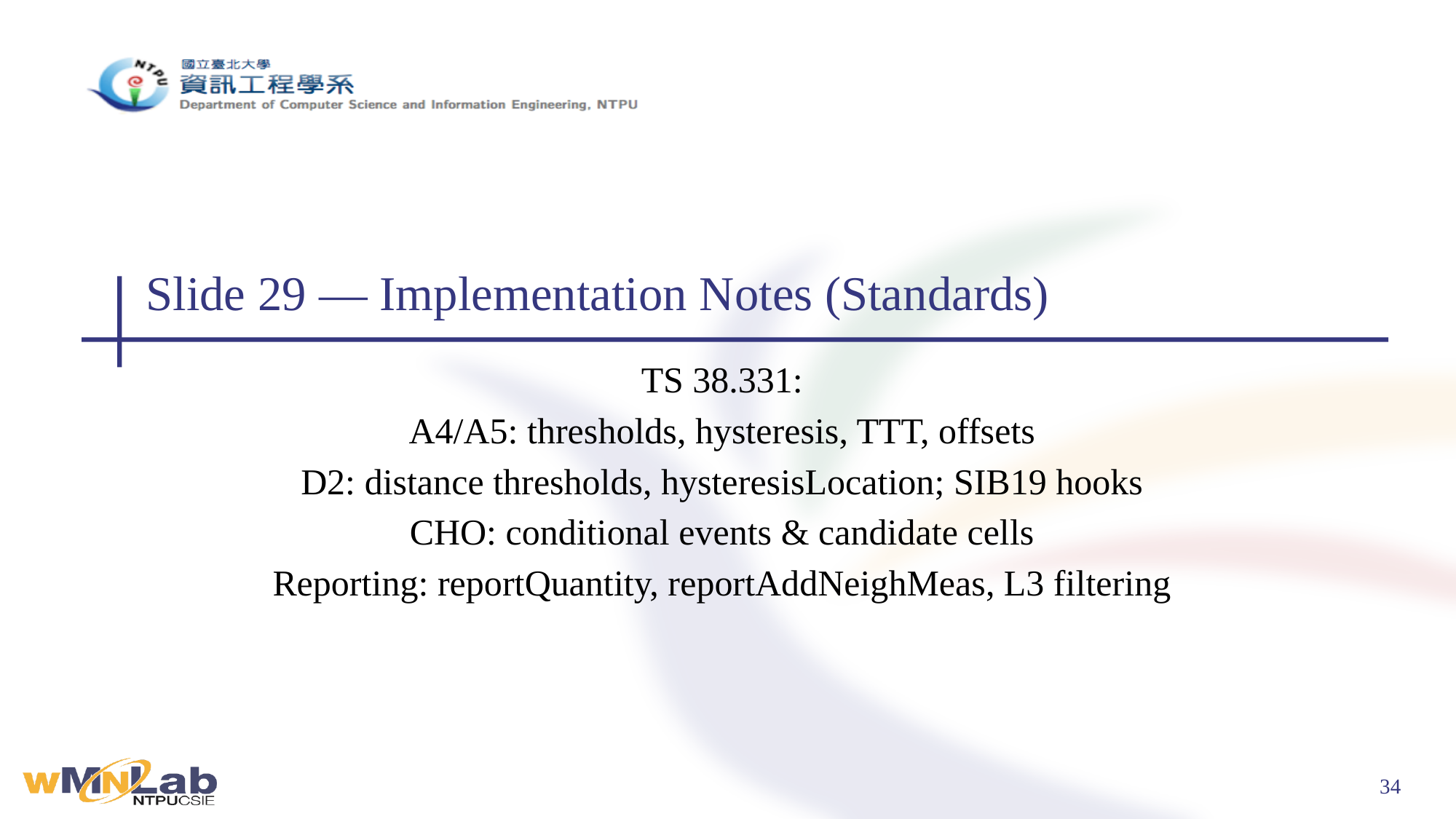

# Slide 29 — Implementation Notes (Standards)
TS 38.331:
A4/A5: thresholds, hysteresis, TTT, offsets
D2: distance thresholds, hysteresisLocation; SIB19 hooks
CHO: conditional events & candidate cells
Reporting: reportQuantity, reportAddNeighMeas, L3 filtering